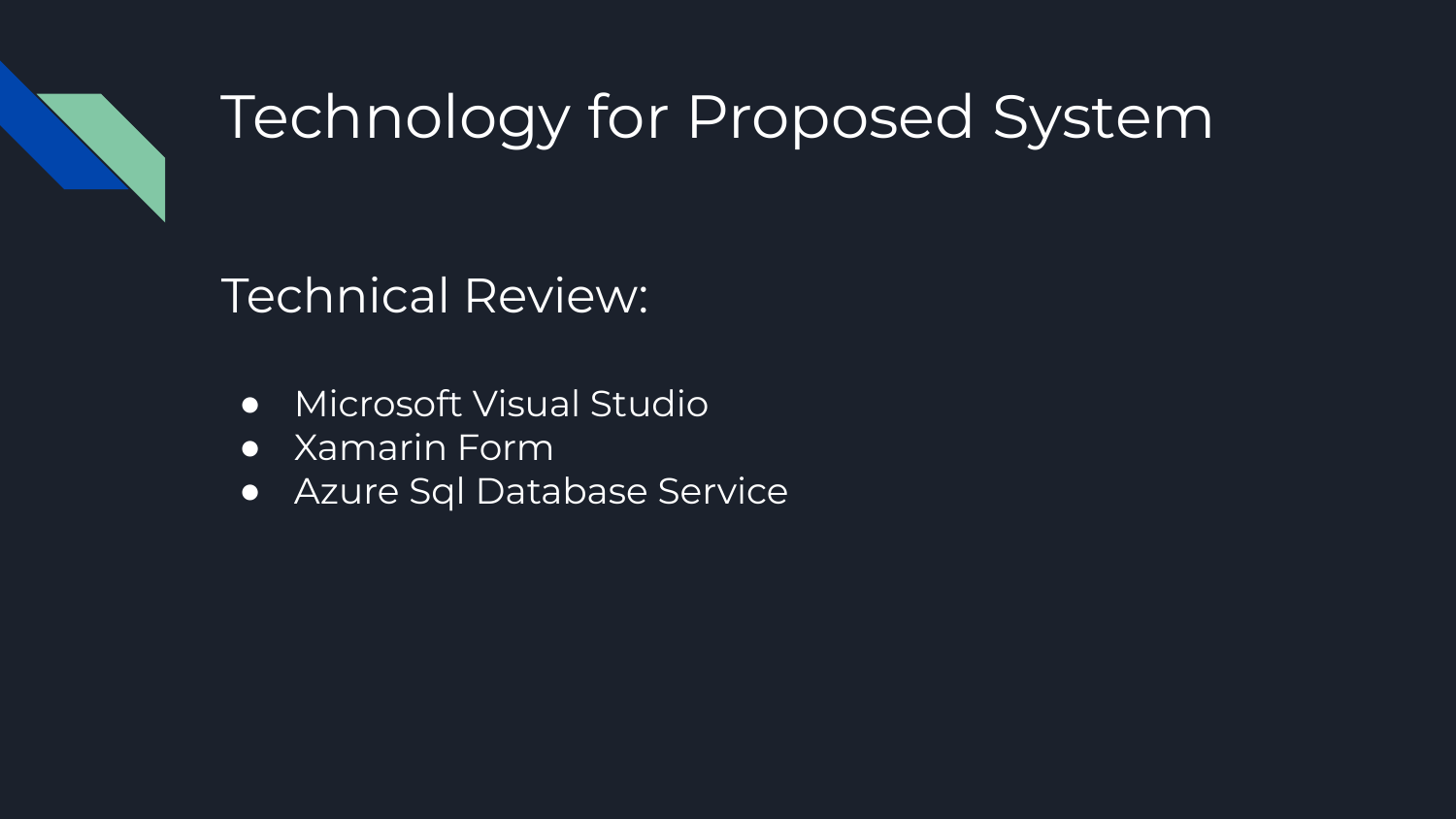

# Technology for Proposed System

Technical Review:

Microsoft Visual Studio
Xamarin Form
Azure Sql Database Service